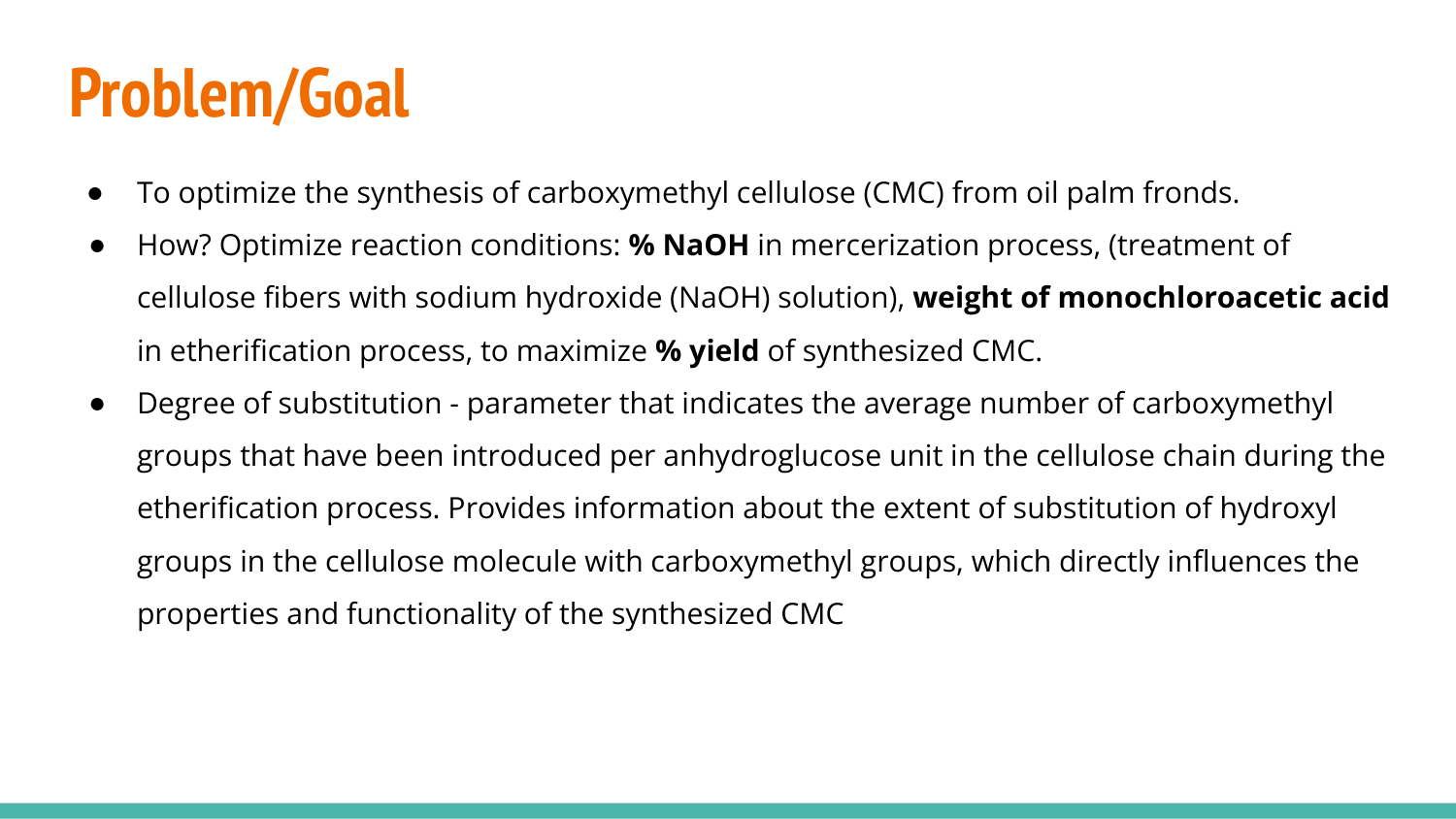

# Problem/Goal
To optimize the synthesis of carboxymethyl cellulose (CMC) from oil palm fronds.
How? Optimize reaction conditions: % NaOH in mercerization process, (treatment of cellulose fibers with sodium hydroxide (NaOH) solution), weight of monochloroacetic acid in etherification process, to maximize % yield of synthesized CMC.
Degree of substitution - parameter that indicates the average number of carboxymethyl groups that have been introduced per anhydroglucose unit in the cellulose chain during the etherification process. Provides information about the extent of substitution of hydroxyl groups in the cellulose molecule with carboxymethyl groups, which directly influences the properties and functionality of the synthesized CMC